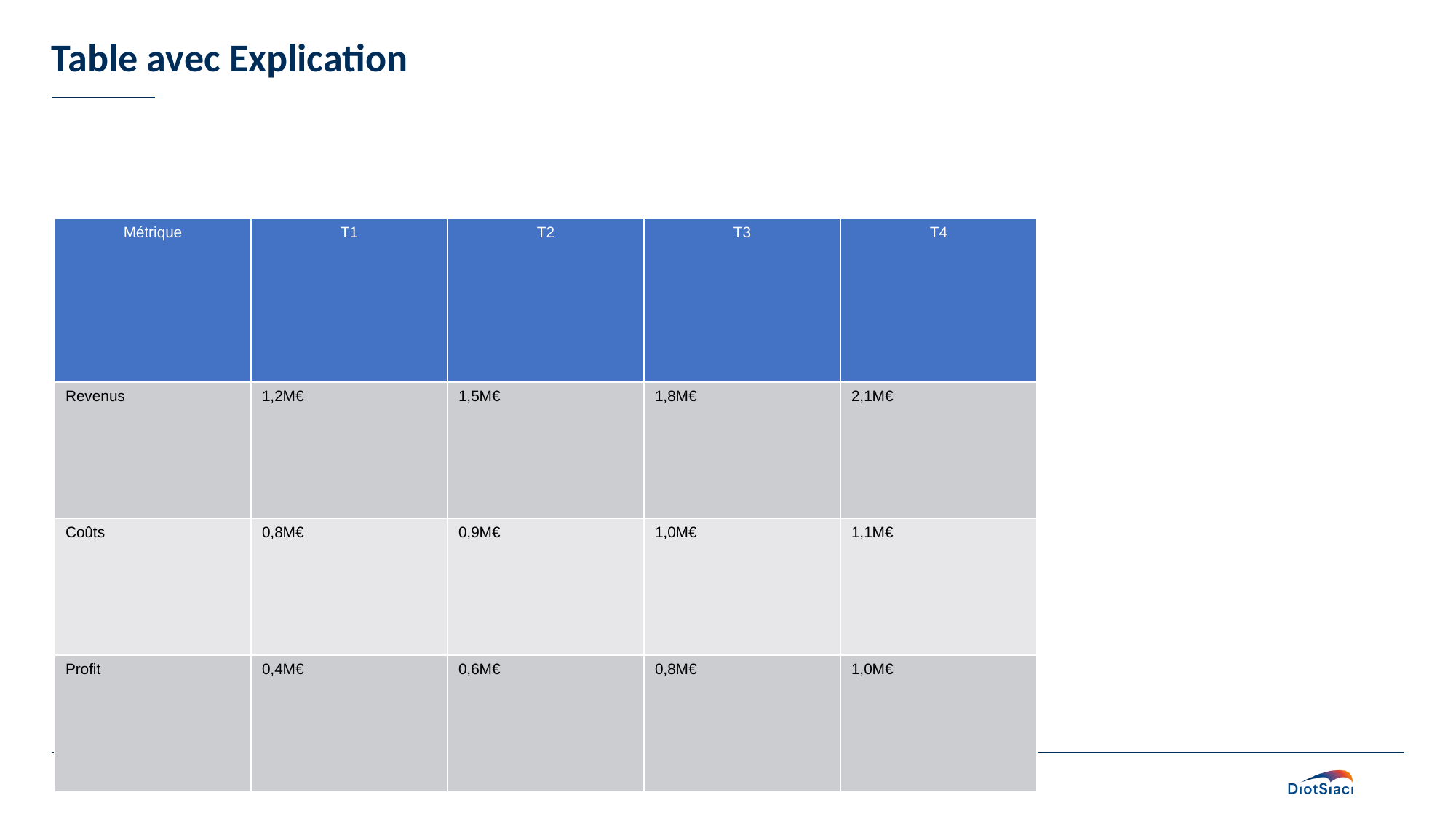

# Table avec Explication
| Métrique | T1 | T2 | T3 | T4 |
| --- | --- | --- | --- | --- |
| Revenus | 1,2M€ | 1,5M€ | 1,8M€ | 2,1M€ |
| Coûts | 0,8M€ | 0,9M€ | 1,0M€ | 1,1M€ |
| Profit | 0,4M€ | 0,6M€ | 0,8M€ | 1,0M€ |